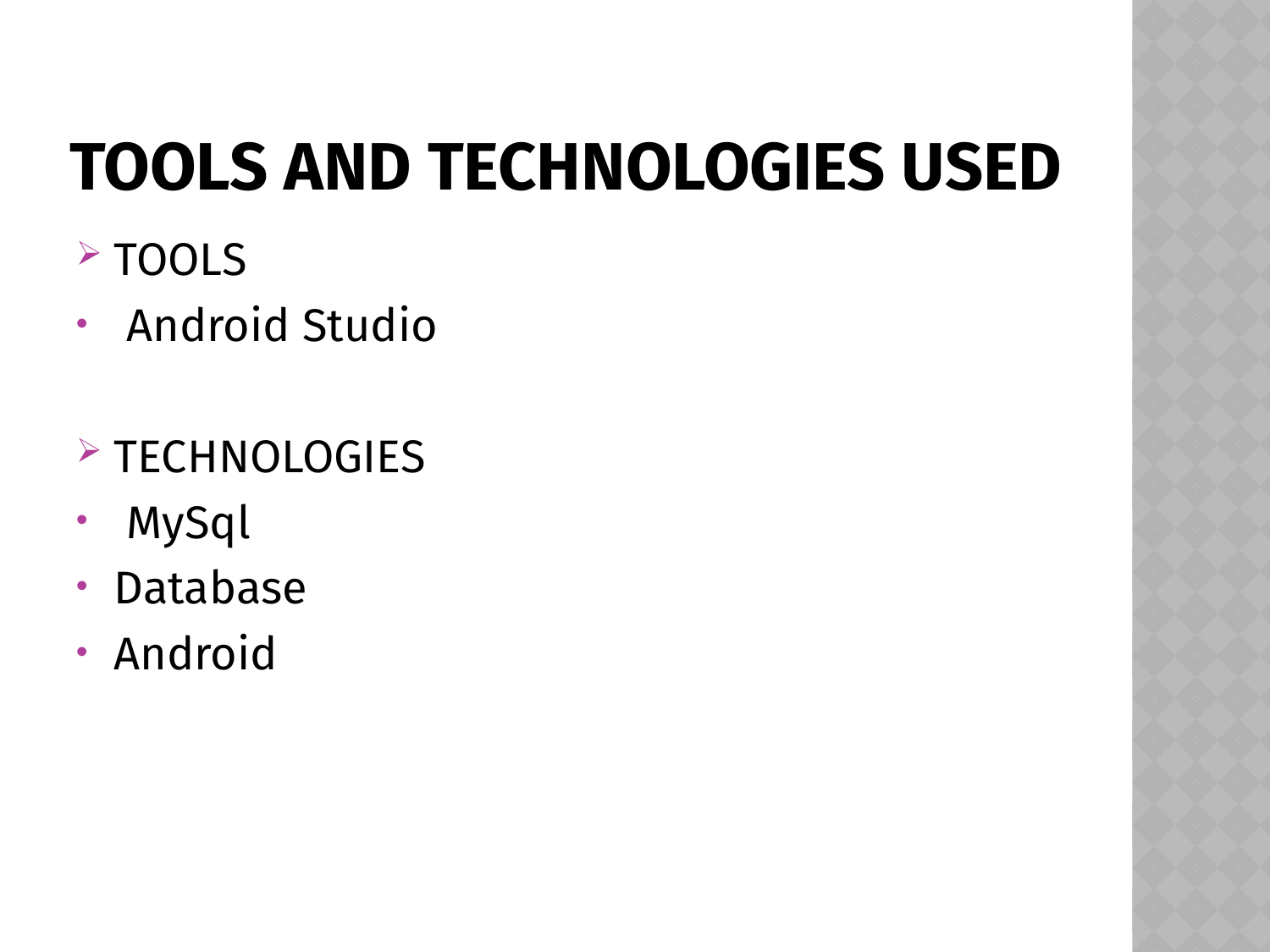

# TOOLS AND TECHNOLOGIES USED
TOOLS
 Android Studio

TECHNOLOGIES
 MySql
Database
Android